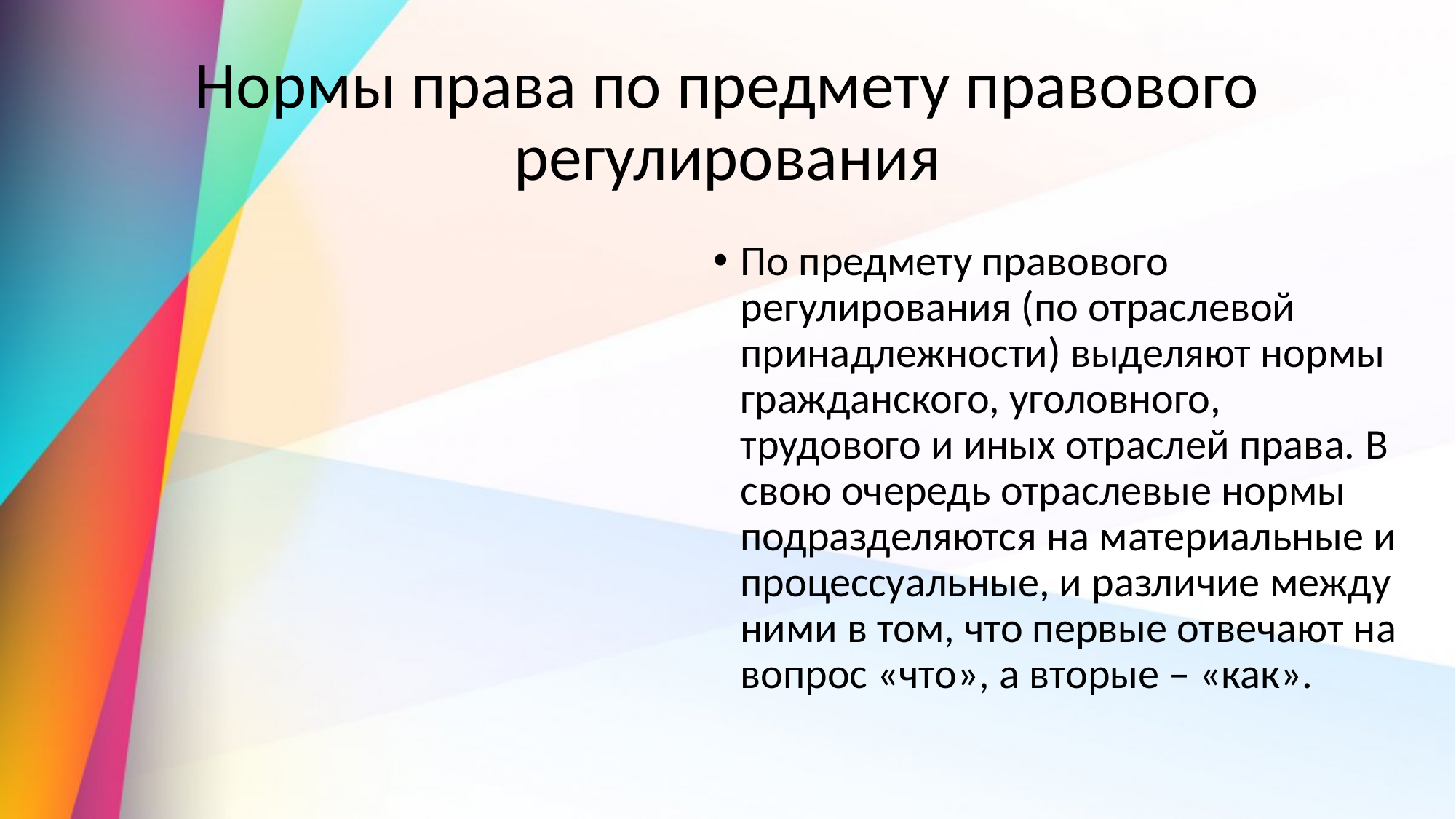

# Нормы права по предмету правового регулирования
По предмету правового регулирования (по отраслевой принадлежности) выделяют нормы гражданского, уголовного, трудового и иных отраслей права. В свою очередь отраслевые нормы подразделяются на материальные и процессуальные, и различие между ними в том, что первые отвечают на вопрос «что», а вторые – «как».